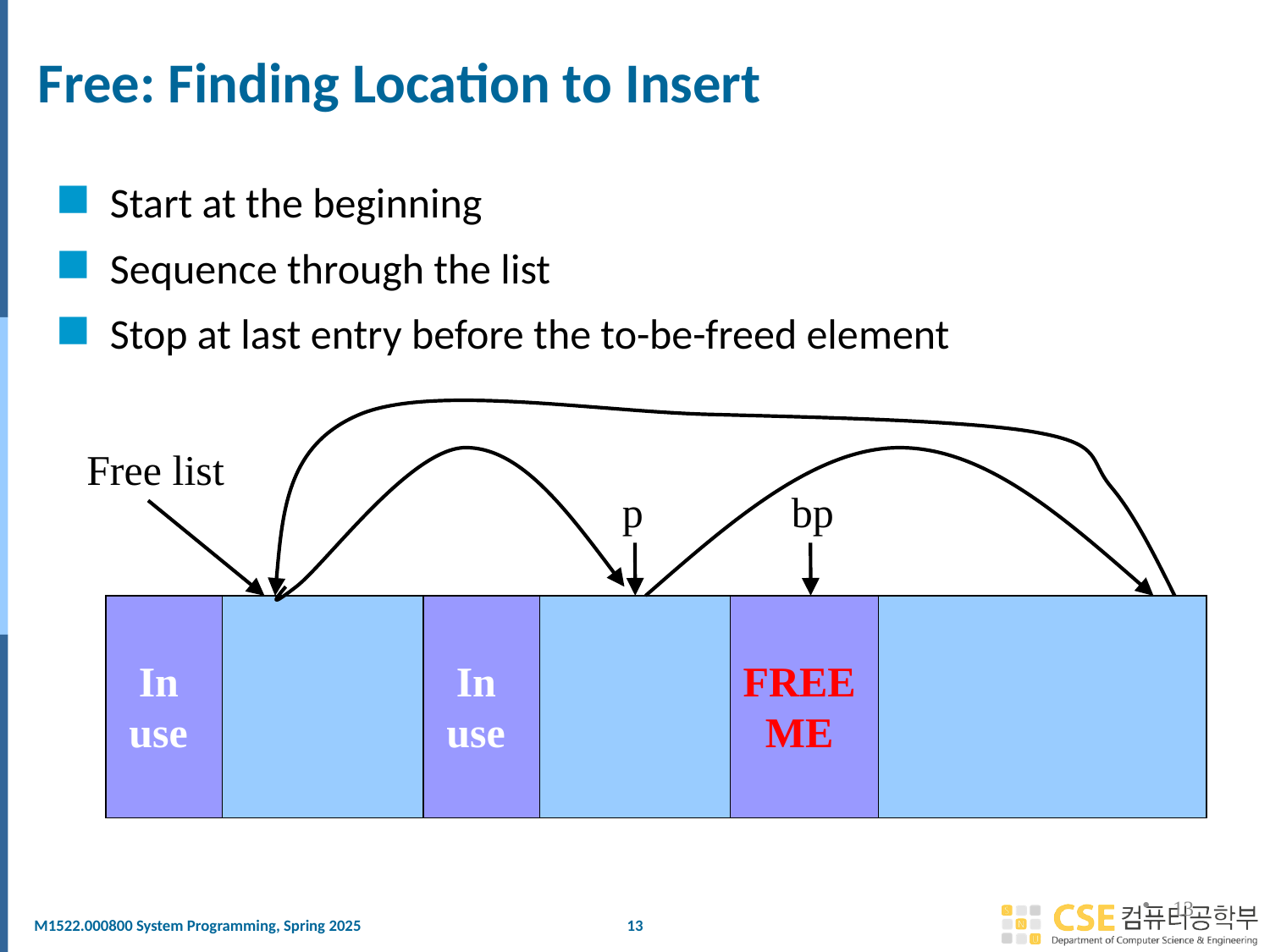

# Free: Finding Location to Insert
Start at the beginning
Sequence through the list
Stop at last entry before the to-be-freed element

Free list

p
bp

In
use
In
use
FREE
ME
13